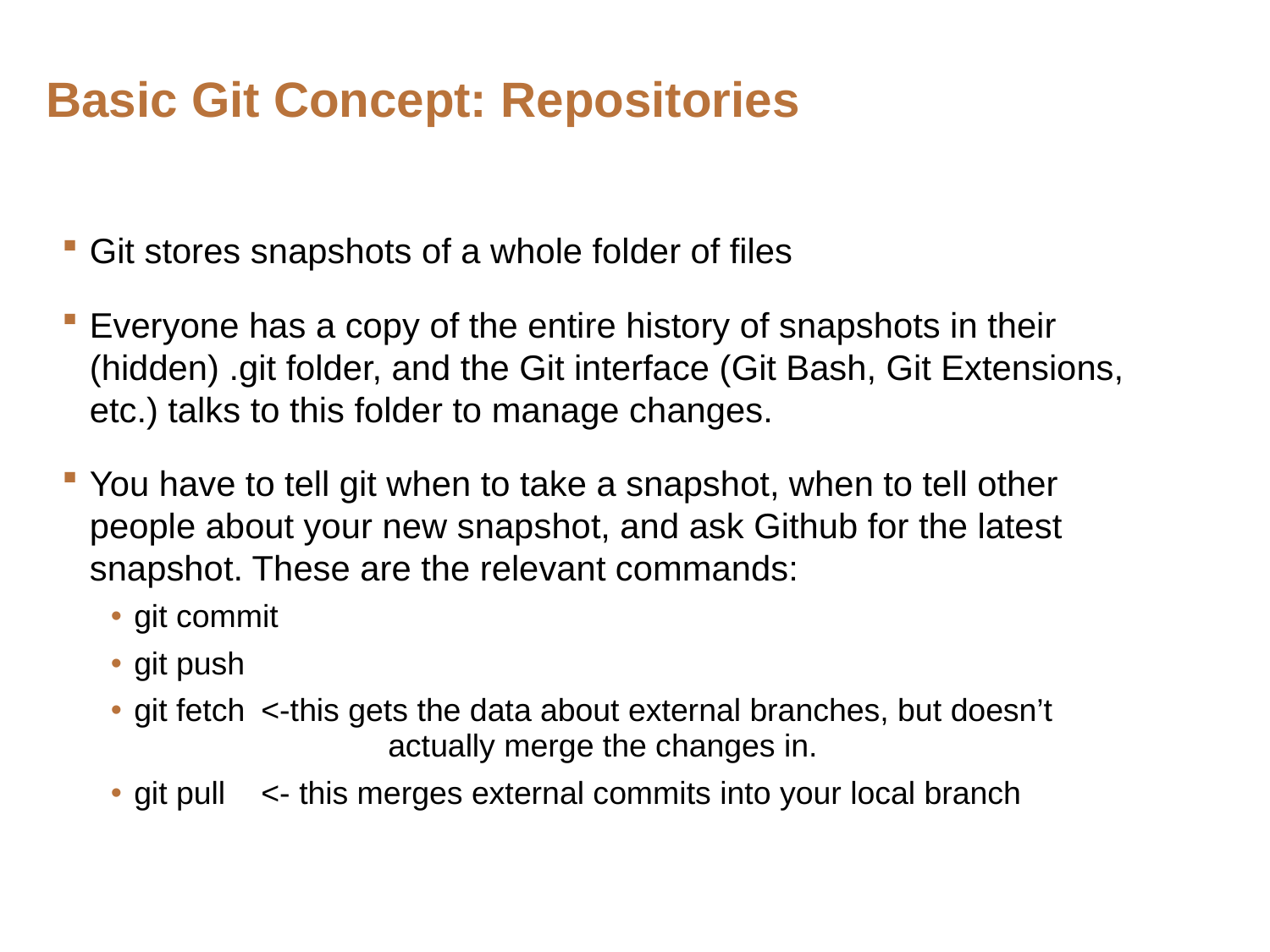

# Basic Git Concept: Repositories
Git stores snapshots of a whole folder of files
Everyone has a copy of the entire history of snapshots in their (hidden) .git folder, and the Git interface (Git Bash, Git Extensions, etc.) talks to this folder to manage changes.
You have to tell git when to take a snapshot, when to tell other people about your new snapshot, and ask Github for the latest snapshot. These are the relevant commands:
git commit
git push
git fetch 	<-this gets the data about external branches, but doesn’t 		actually merge the changes in.
git pull  	<- this merges external commits into your local branch